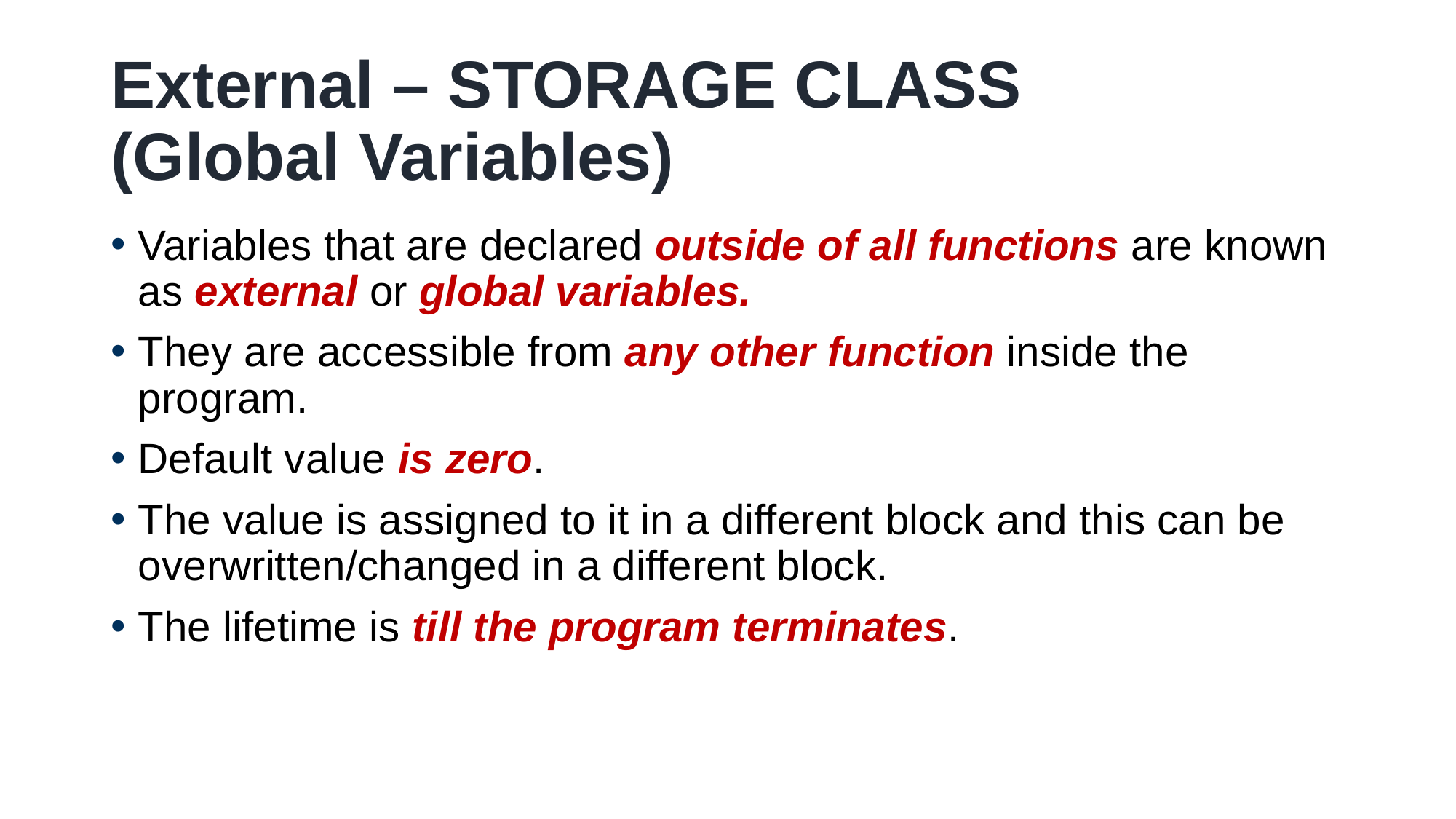

# External – STORAGE CLASS (Global Variables)
Variables that are declared outside of all functions are known as external or global variables.
They are accessible from any other function inside the program.
Default value is zero.
The value is assigned to it in a different block and this can be overwritten/changed in a different block.
The lifetime is till the program terminates.